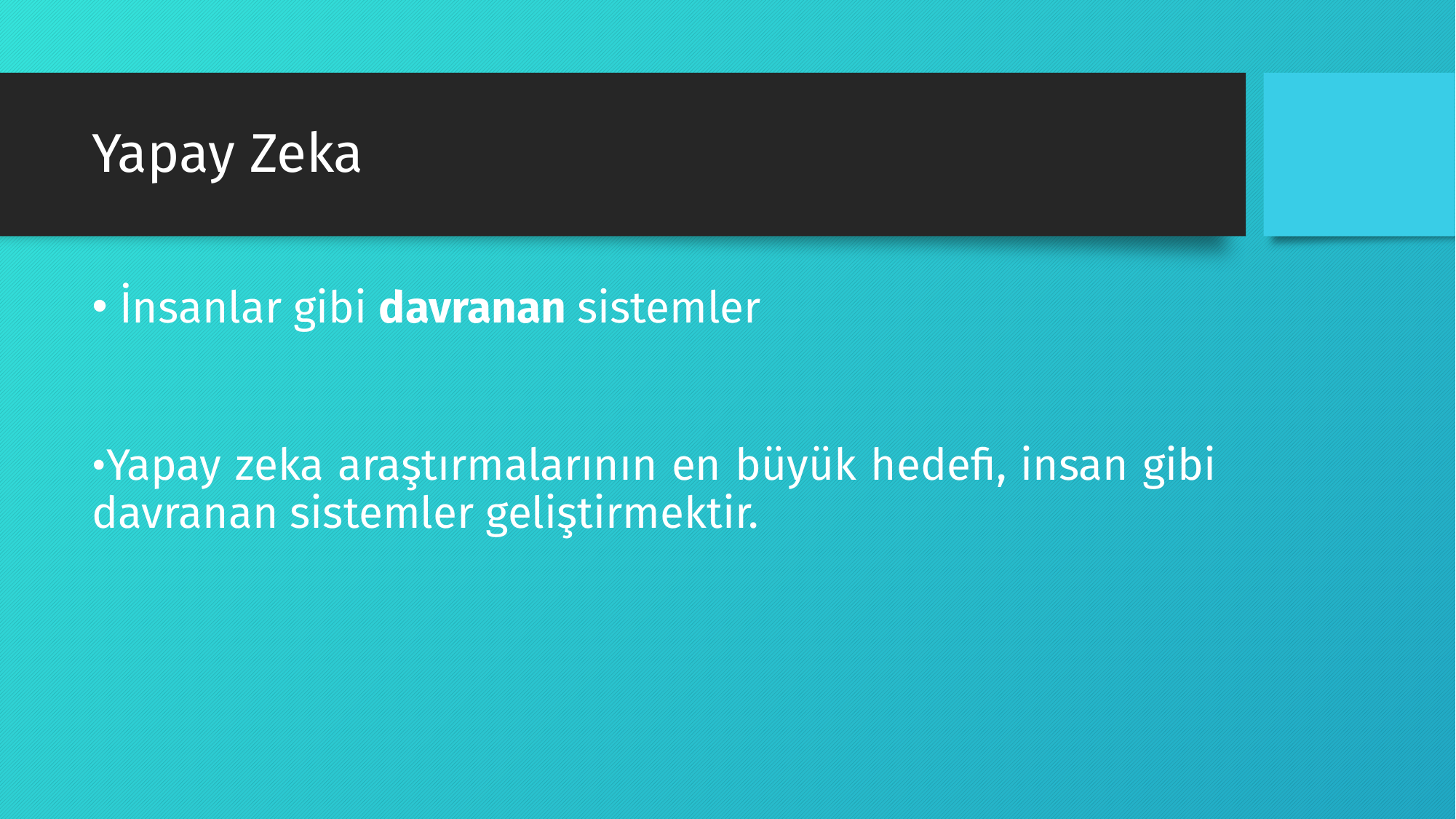

# Yapay Zeka
İnsanlar gibi davranan sistemler
•Yapay zeka araştırmalarının en büyük hedefi, insan gibi davranan sistemler geliştirmektir.